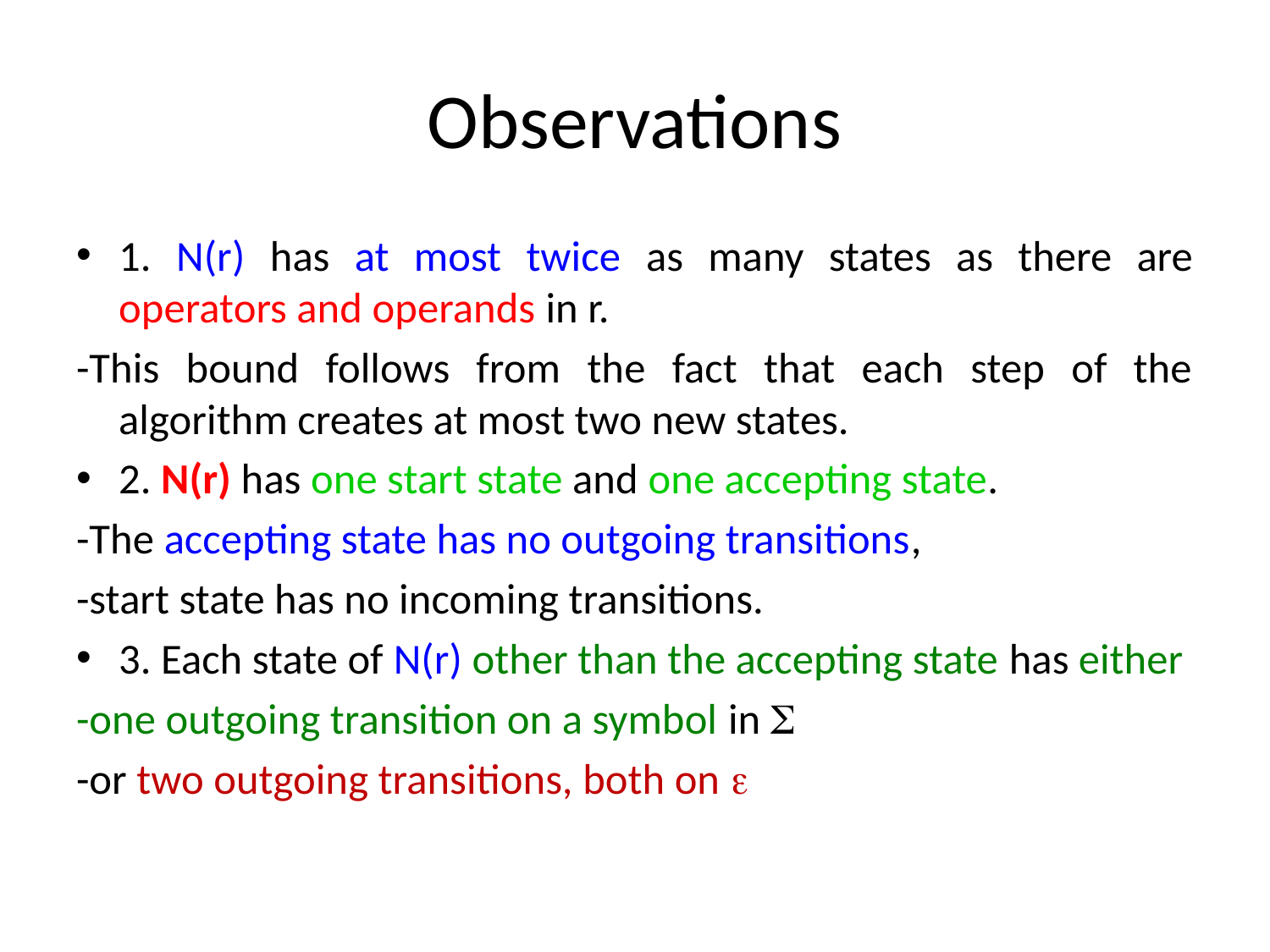

# Observations
1. N(r) has at most twice as many states as there are operators and operands in r.
-This bound follows from the fact that each step of the algorithm creates at most two new states.
2. N(r) has one start state and one accepting state.
-The accepting state has no outgoing transitions,
-start state has no incoming transitions.
3. Each state of N(r) other than the accepting state has either
-one outgoing transition on a symbol in Σ
-or two outgoing transitions, both on ε